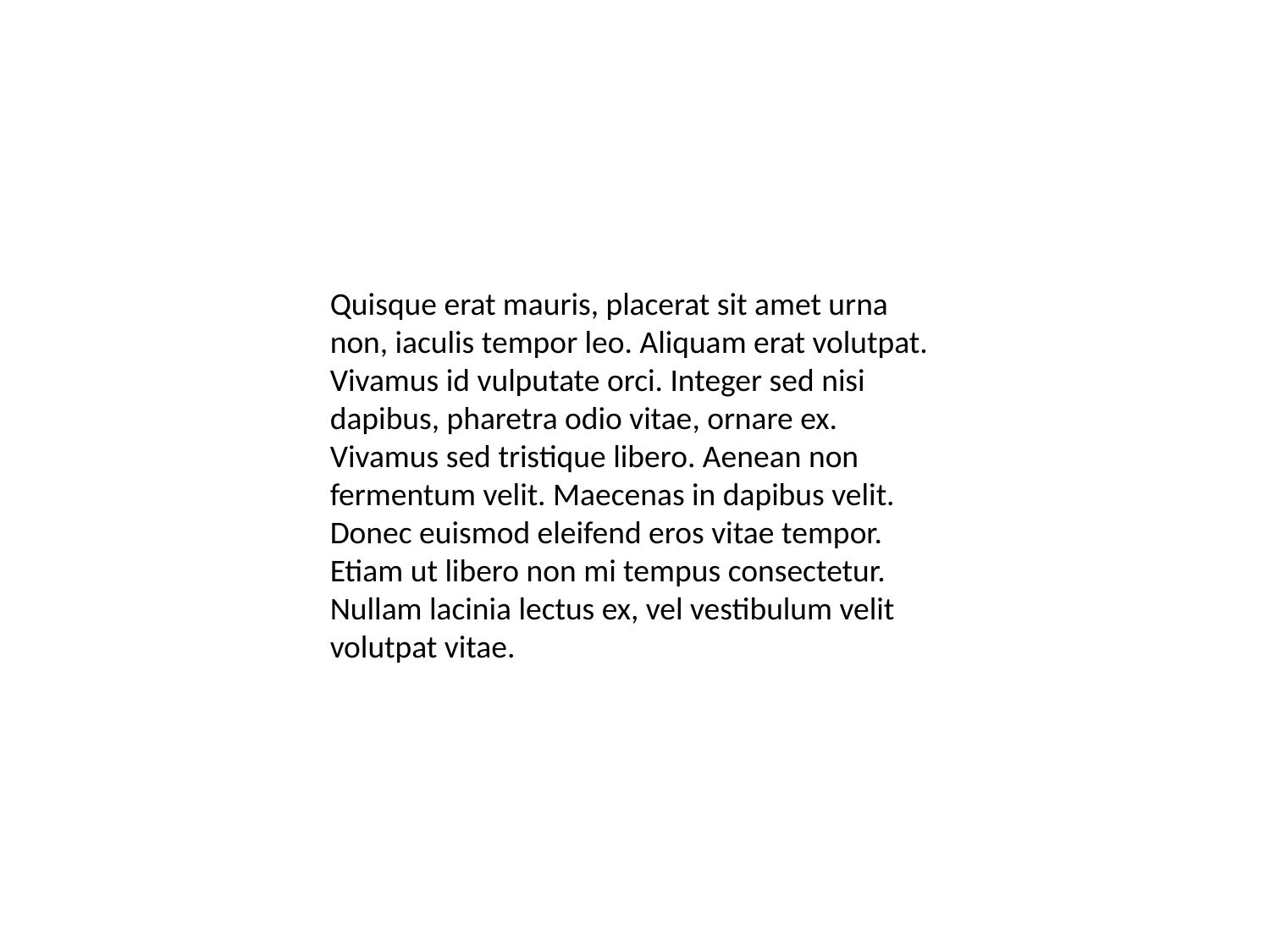

#

Quisque erat mauris, placerat sit amet urna non, iaculis tempor leo. Aliquam erat volutpat. Vivamus id vulputate orci. Integer sed nisi dapibus, pharetra odio vitae, ornare ex. Vivamus sed tristique libero. Aenean non fermentum velit. Maecenas in dapibus velit. Donec euismod eleifend eros vitae tempor. Etiam ut libero non mi tempus consectetur. Nullam lacinia lectus ex, vel vestibulum velit volutpat vitae.